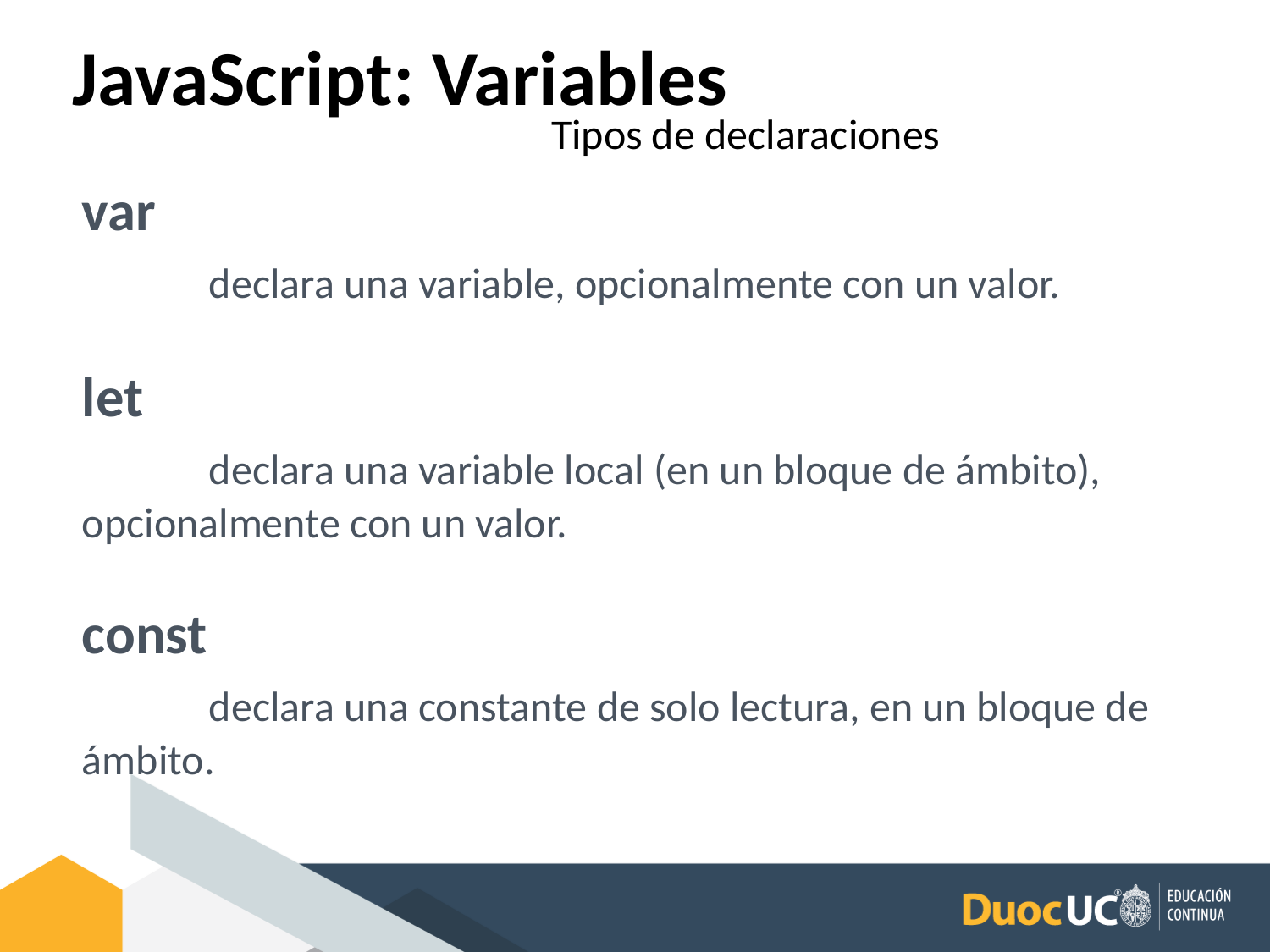

JavaScript: Variables
Tipos de declaraciones
var
	declara una variable, opcionalmente con un valor.

let
	declara una variable local (en un bloque de ámbito), 	opcionalmente con un valor.

const
	declara una constante de solo lectura, en un bloque de ámbito.